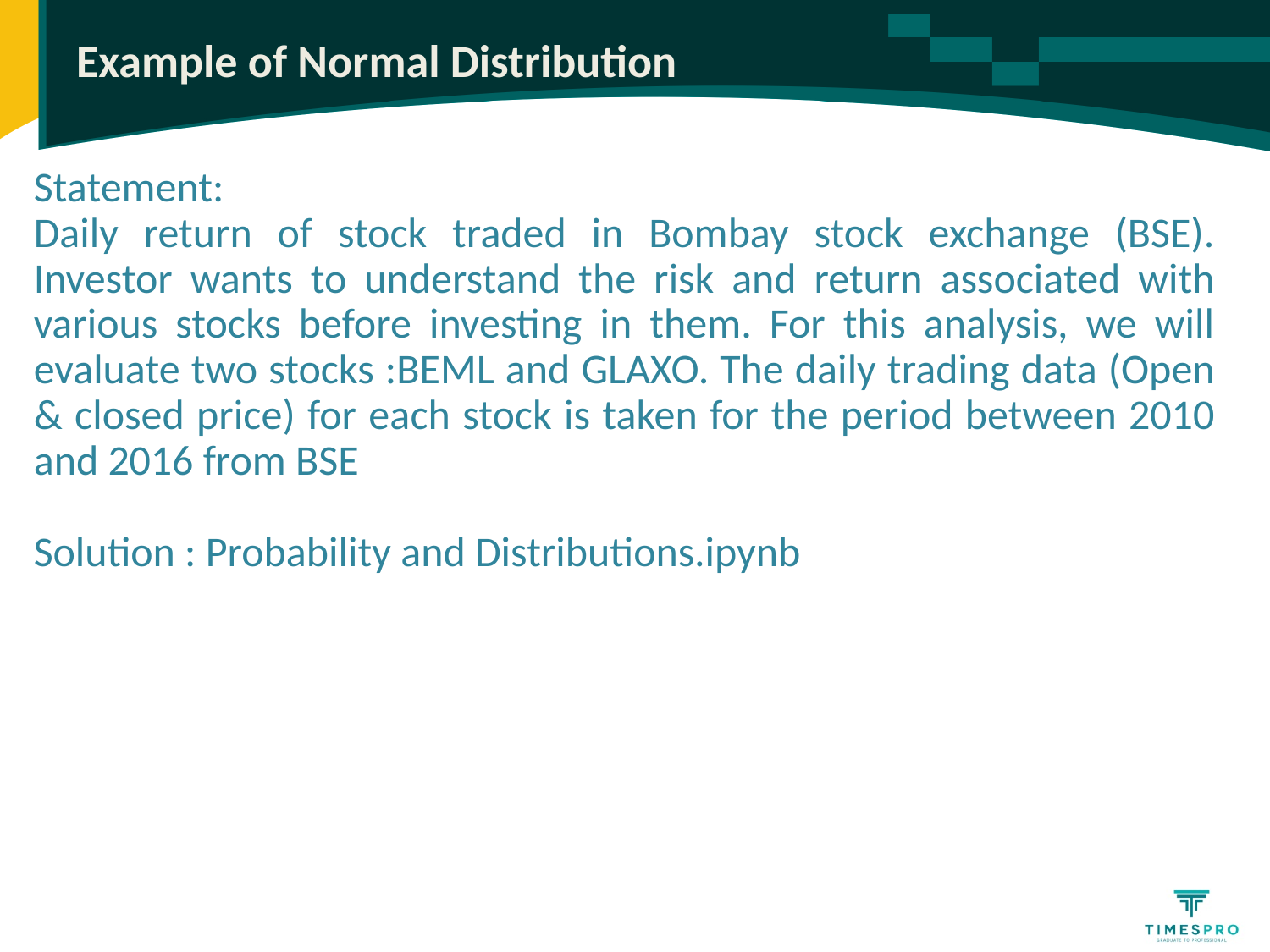

# Example of Normal Distribution
Statement:
Daily return of stock traded in Bombay stock exchange (BSE). Investor wants to understand the risk and return associated with various stocks before investing in them. For this analysis, we will evaluate two stocks :BEML and GLAXO. The daily trading data (Open & closed price) for each stock is taken for the period between 2010 and 2016 from BSE

Solution : Probability and Distributions.ipynb